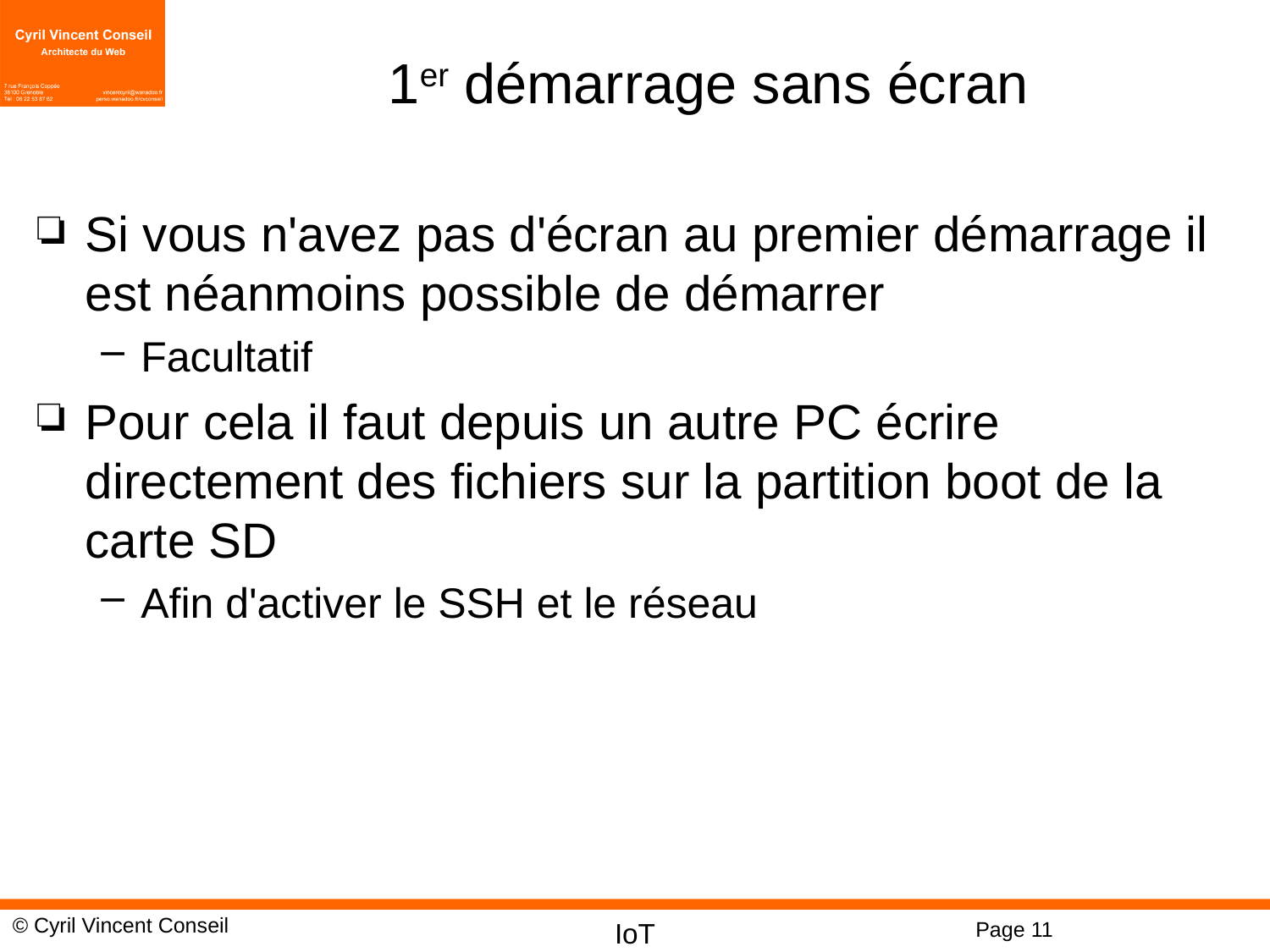

# 1er démarrage sans écran
Si vous n'avez pas d'écran au premier démarrage il est néanmoins possible de démarrer
Facultatif
Pour cela il faut depuis un autre PC écrire directement des fichiers sur la partition boot de la carte SD
Afin d'activer le SSH et le réseau